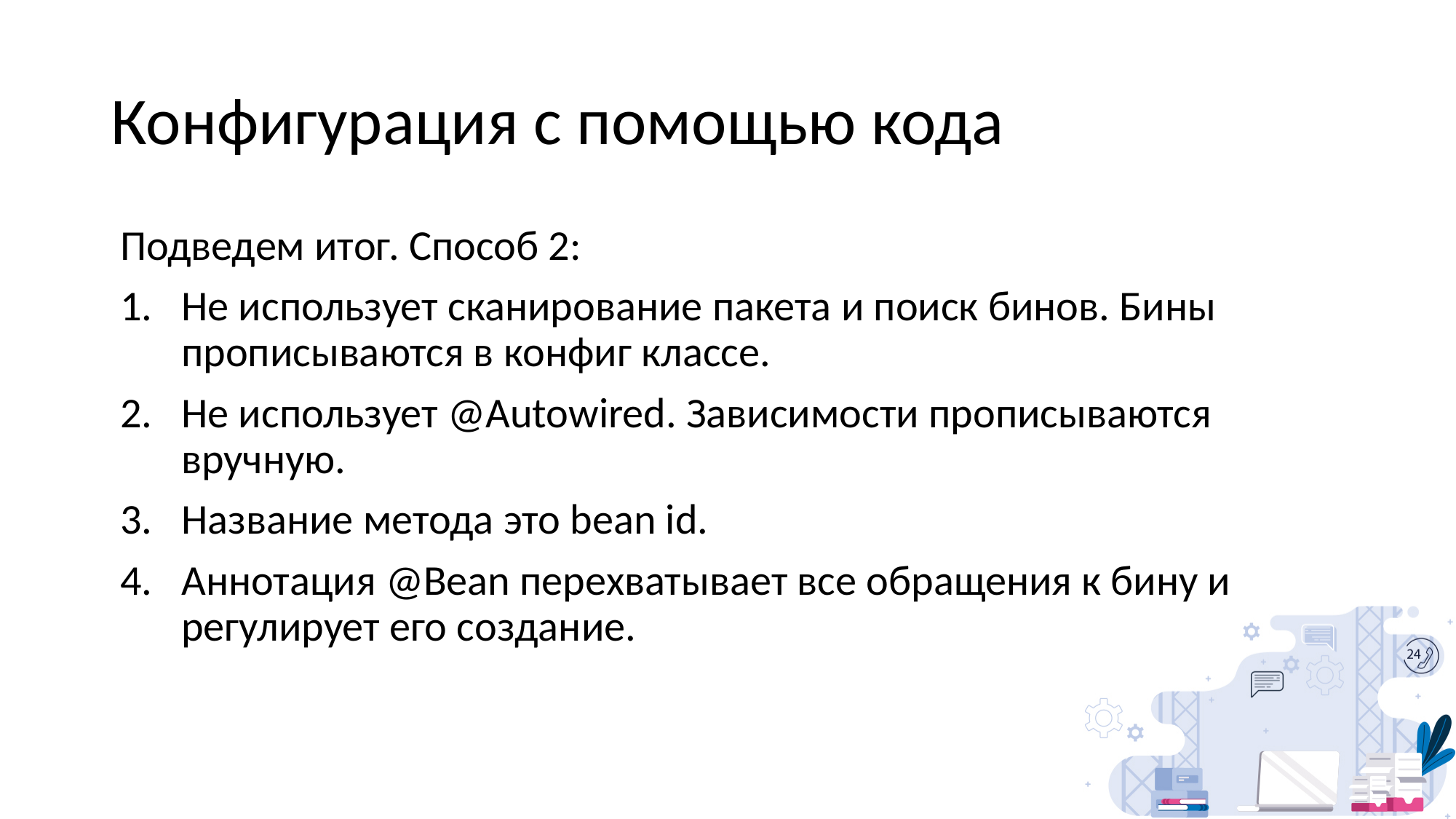

# Конфигурация с помощью кода
Подведем итог. Способ 2:
Не использует сканирование пакета и поиск бинов. Бины прописываются в конфиг классе.
Не использует @Autowired. Зависимости прописываются вручную.
Название метода это bean id.
Аннотация @Bean перехватывает все обращения к бину и регулирует его создание.